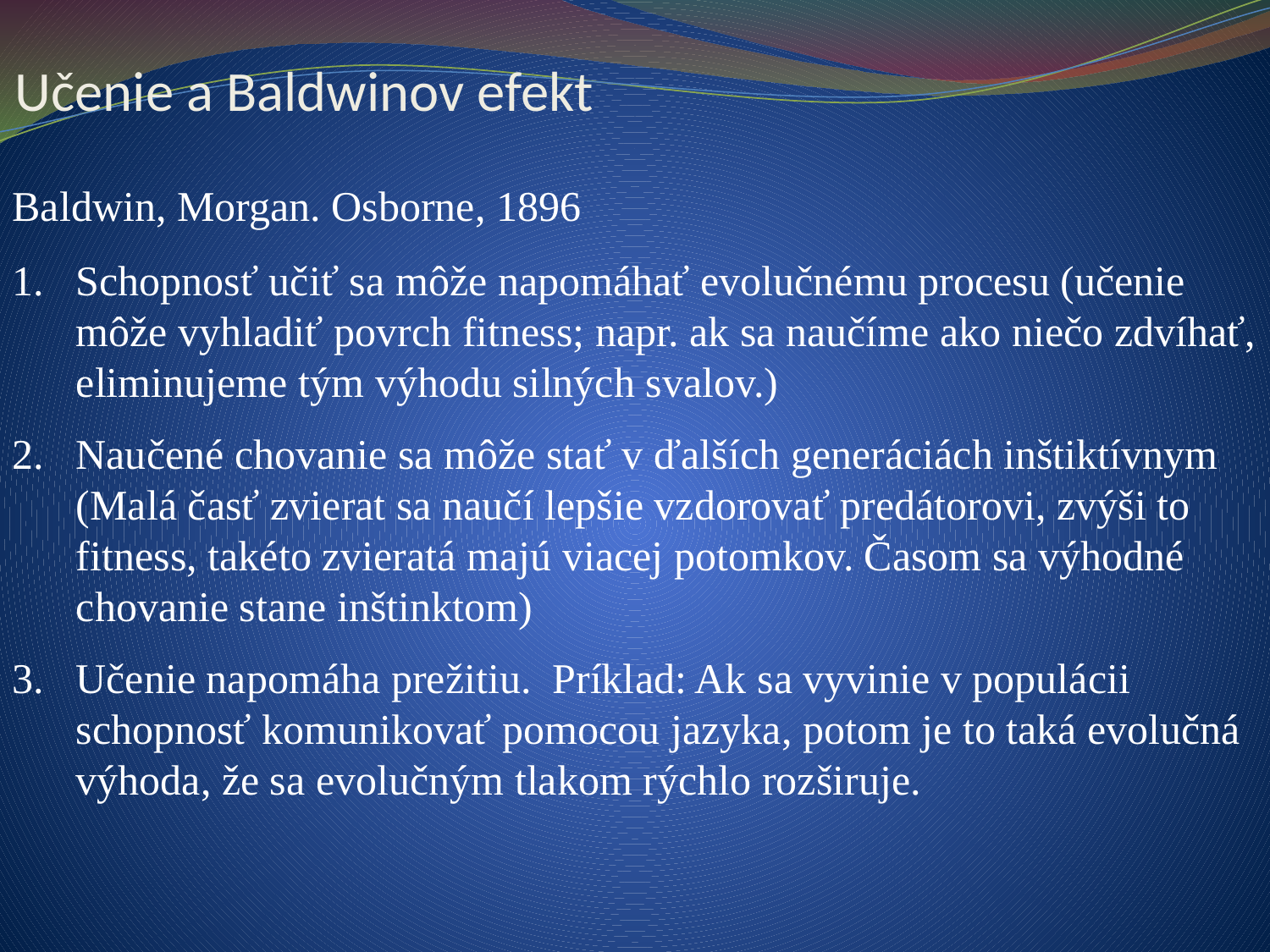

# Učenie a Baldwinov efekt
Baldwin, Morgan. Osborne, 1896
Schopnosť učiť sa môže napomáhať evolučnému procesu (učenie môže vyhladiť povrch fitness; napr. ak sa naučíme ako niečo zdvíhať, eliminujeme tým výhodu silných svalov.)
Naučené chovanie sa môže stať v ďalších generáciách inštiktívnym (Malá časť zvierat sa naučí lepšie vzdorovať predátorovi, zvýši to fitness, takéto zvieratá majú viacej potomkov. Časom sa výhodné chovanie stane inštinktom)
Učenie napomáha prežitiu.  Príklad: Ak sa vyvinie v populácii schopnosť komunikovať pomocou jazyka, potom je to taká evolučná výhoda, že sa evolučným tlakom rýchlo rozširuje.